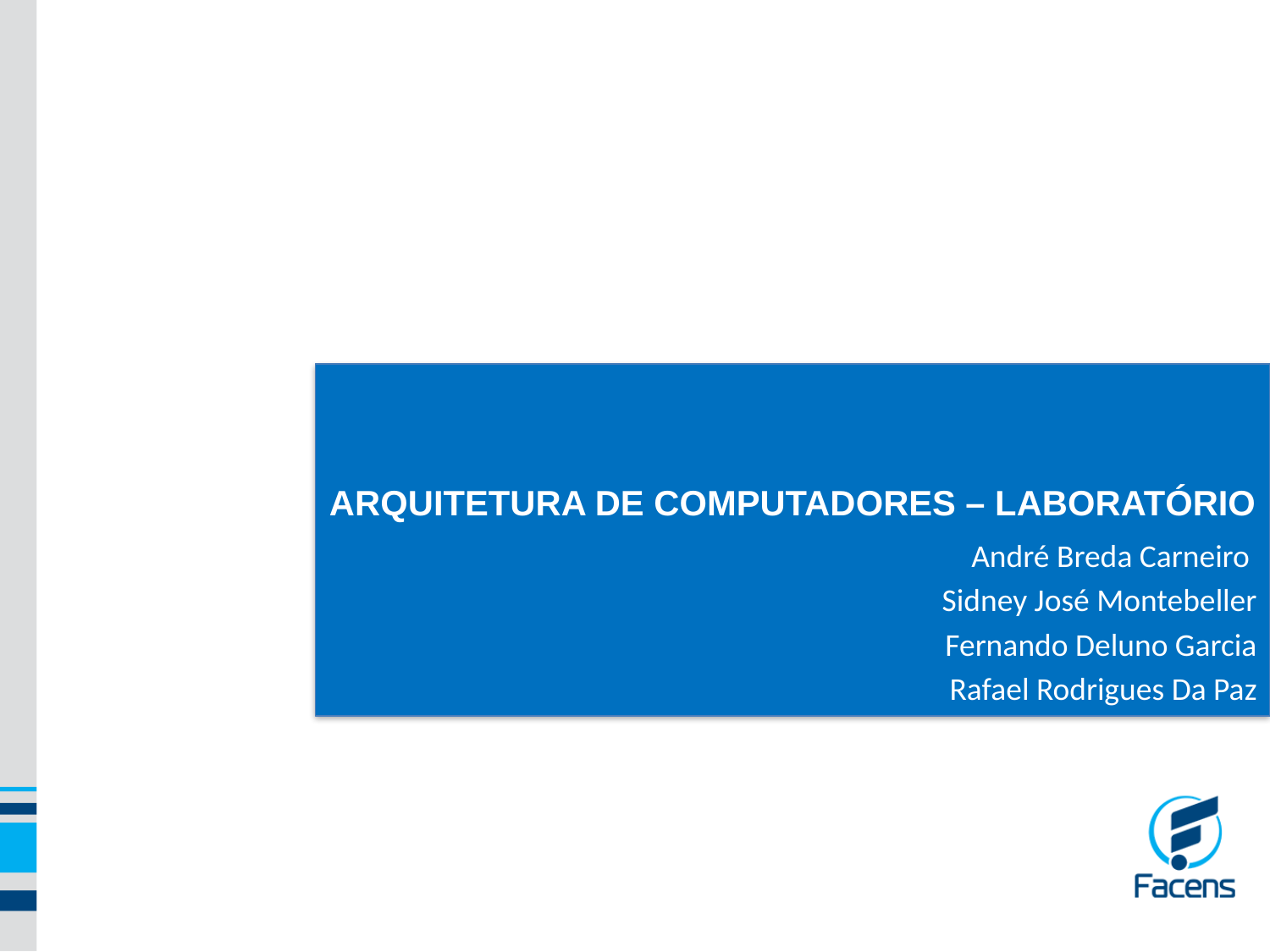

NOME DA DISCIPLINA
ARQUITETURA DE COMPUTADORES – LABORATÓRIO
André Breda Carneiro
Sidney José Montebeller
Fernando Deluno Garcia
Rafael Rodrigues Da Paz

NOME DO PROFESSOR